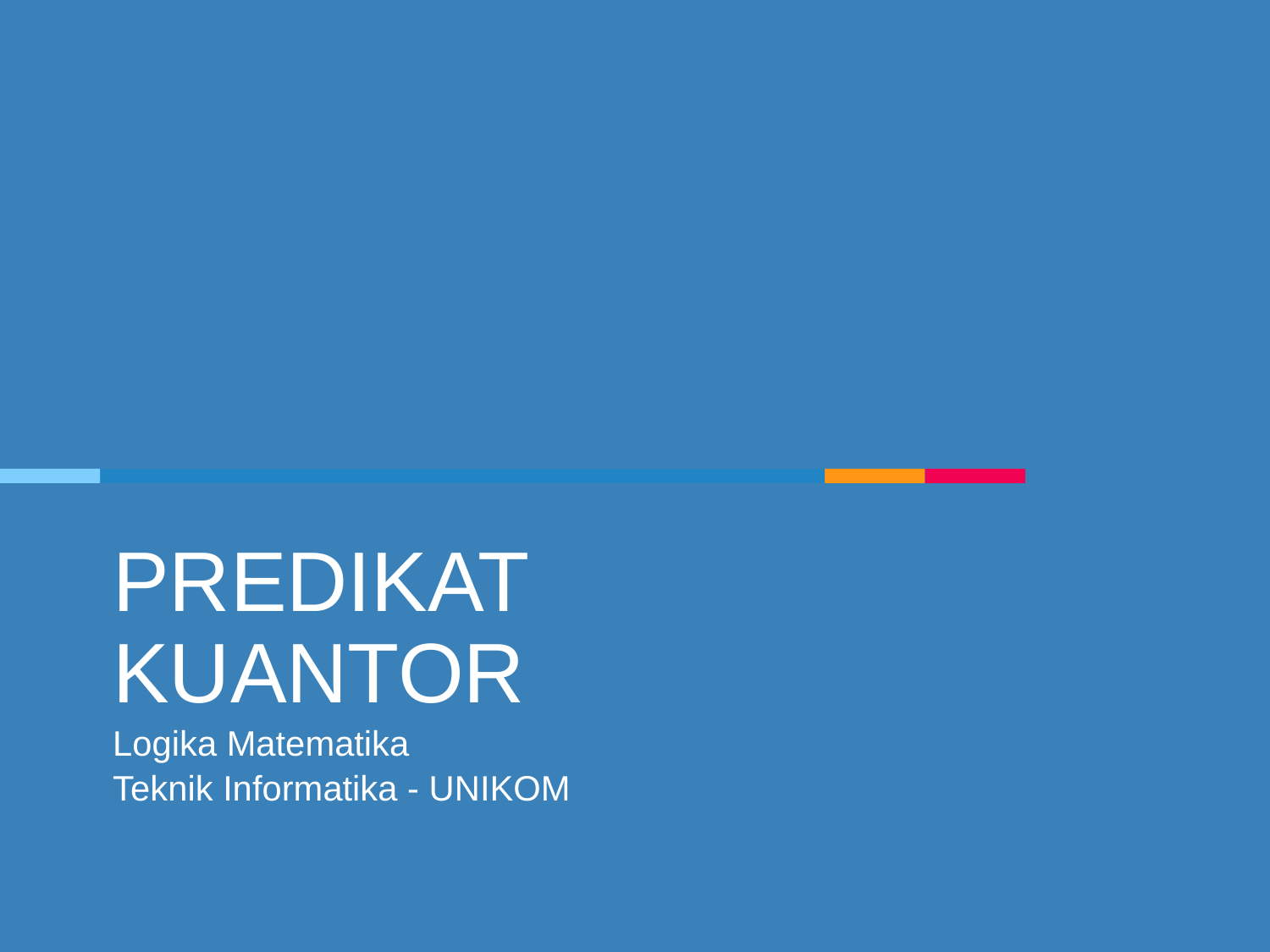

# PREDIKAT KUANTOR
Logika Matematika
Teknik Informatika - UNIKOM